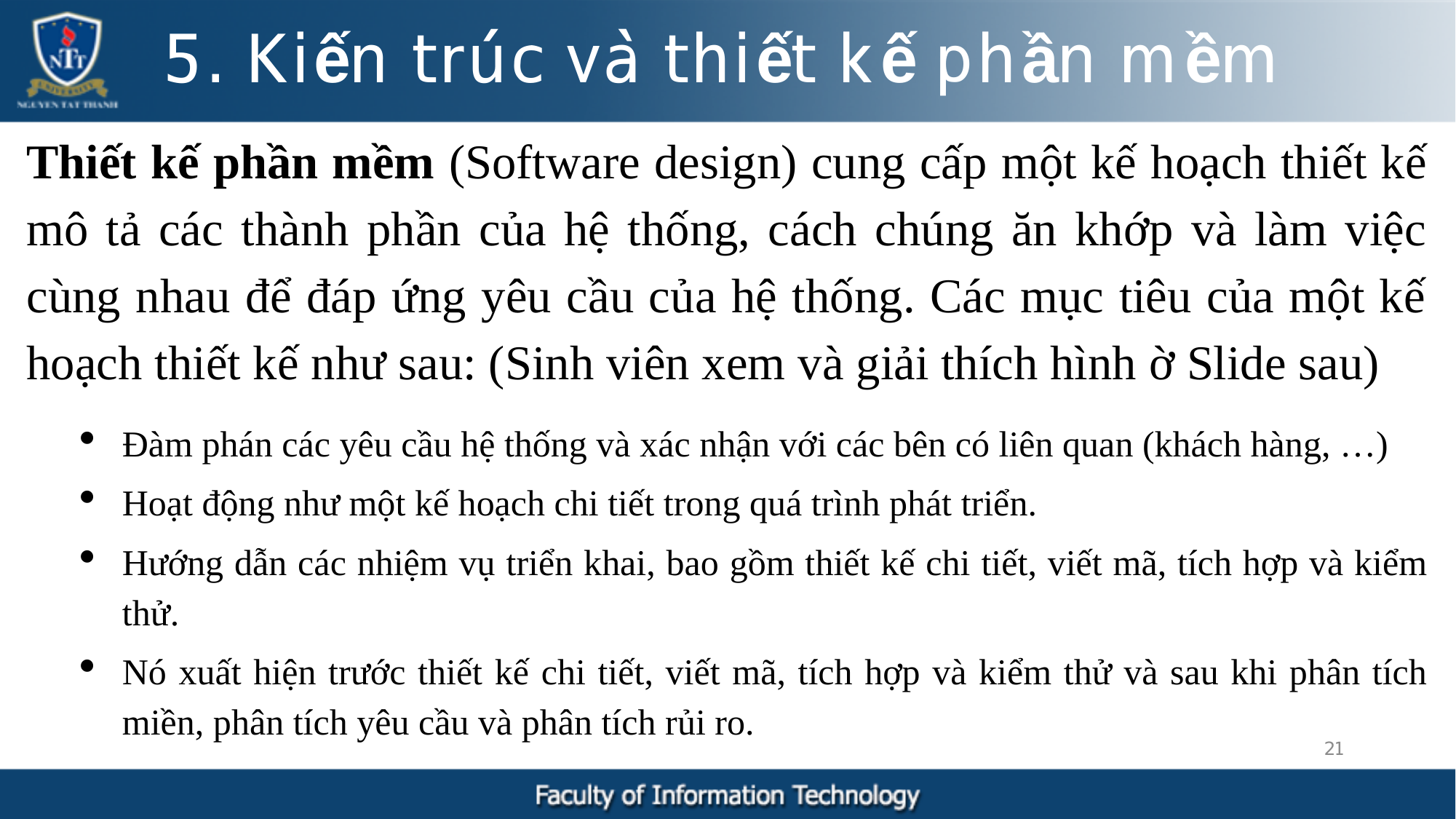

5. Kiến trúc và thiết kế phần mềm
Thiết kế phần mềm (Software design) cung cấp một kế hoạch thiết kế mô tả các thành phần của hệ thống, cách chúng ăn khớp và làm việc cùng nhau để đáp ứng yêu cầu của hệ thống. Các mục tiêu của một kế hoạch thiết kế như sau: (Sinh viên xem và giải thích hình ờ Slide sau)
Đàm phán các yêu cầu hệ thống và xác nhận với các bên có liên quan (khách hàng, …)
Hoạt động như một kế hoạch chi tiết trong quá trình phát triển.
Hướng dẫn các nhiệm vụ triển khai, bao gồm thiết kế chi tiết, viết mã, tích hợp và kiểm thử.
Nó xuất hiện trước thiết kế chi tiết, viết mã, tích hợp và kiểm thử và sau khi phân tích miền, phân tích yêu cầu và phân tích rủi ro.

21